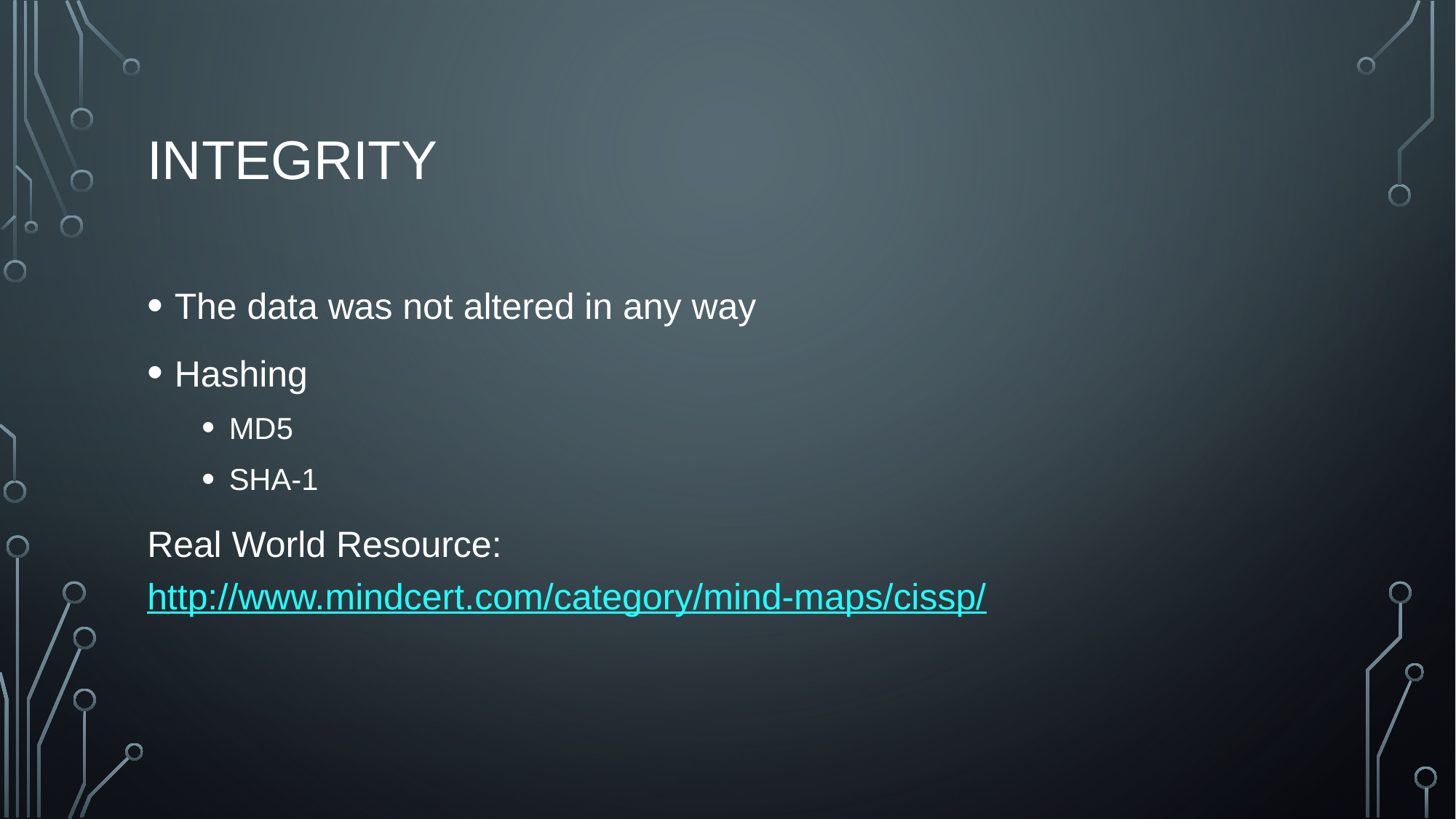

# Integrity
The data was not altered in any way
Hashing
MD5
SHA-1
Real World Resource: http://www.mindcert.com/category/mind-maps/cissp/